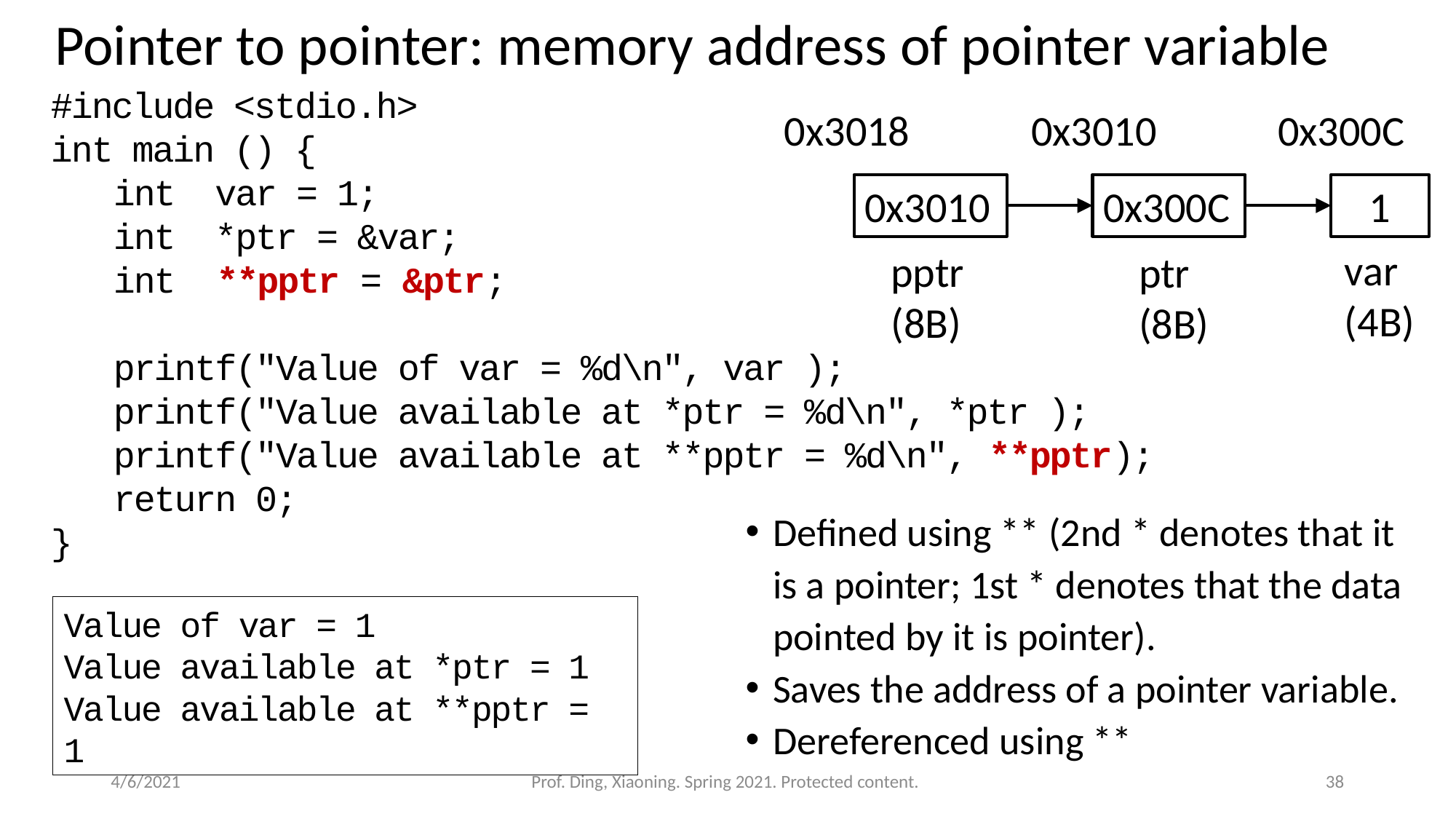

# Pointer to pointer: memory address of pointer variable
#include <stdio.h>
int main () {
   int  var = 1;
   int  *ptr = &var;
   int  **pptr = &ptr;

   printf("Value of var = %d\n", var );
   printf("Value available at *ptr = %d\n", *ptr );
   printf("Value available at **pptr = %d\n", **pptr);
   return 0;
}
0x3018
0x3010
0x300C
1
0x300C
0x3010
var
(4B)
pptr
(8B)
ptr
(8B)
Defined using ** (2nd * denotes that it is a pointer; 1st * denotes that the data pointed by it is pointer).
Saves the address of a pointer variable.
Dereferenced using **
Value of var = 1
Value available at *ptr = 1
Value available at **pptr = 1
4/6/2021
Prof. Ding, Xiaoning. Spring 2021. Protected content.
38